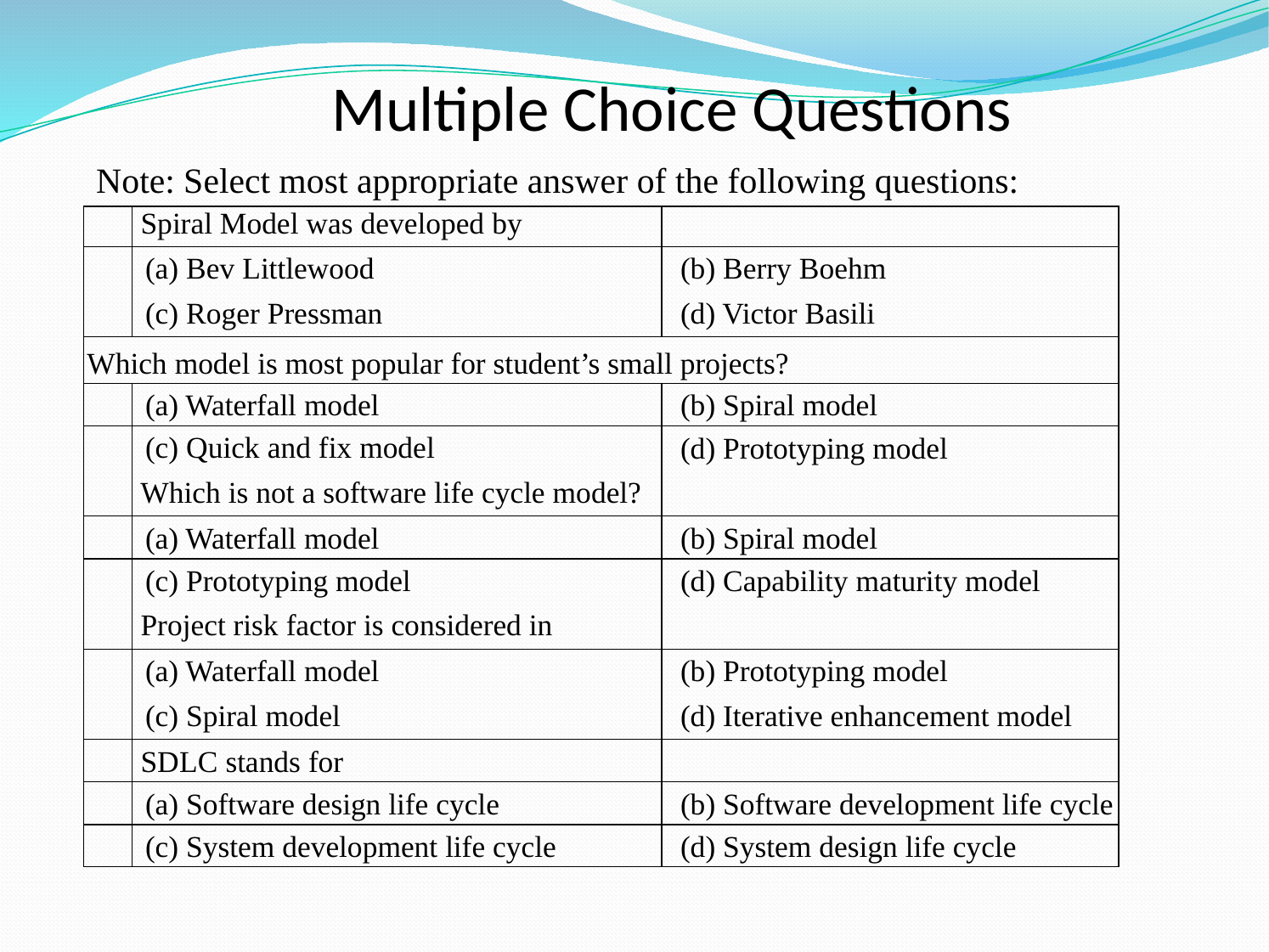

# Multiple Choice Questions
Note: Select most appropriate answer of the following questions:
|  | Spiral Model was developed by |  |
| --- | --- | --- |
|  | (a) Bev Littlewood (c) Roger Pressman | (b) Berry Boehm (d) Victor Basili |
| Which model is most popular for student’s small projects? |  |  |
|  | (a) Waterfall model | (b) Spiral model |
|  | (c) Quick and fix model Which is not a software life cycle model? | (d) Prototyping model |
|  | (a) Waterfall model | (b) Spiral model |
|  | (c) Prototyping model Project risk factor is considered in | (d) Capability maturity model |
|  | (a) Waterfall model (c) Spiral model | (b) Prototyping model (d) Iterative enhancement model |
|  | SDLC stands for |  |
|  | (a) Software design life cycle | (b) Software development life cycle |
|  | (c) System development life cycle | (d) System design life cycle |